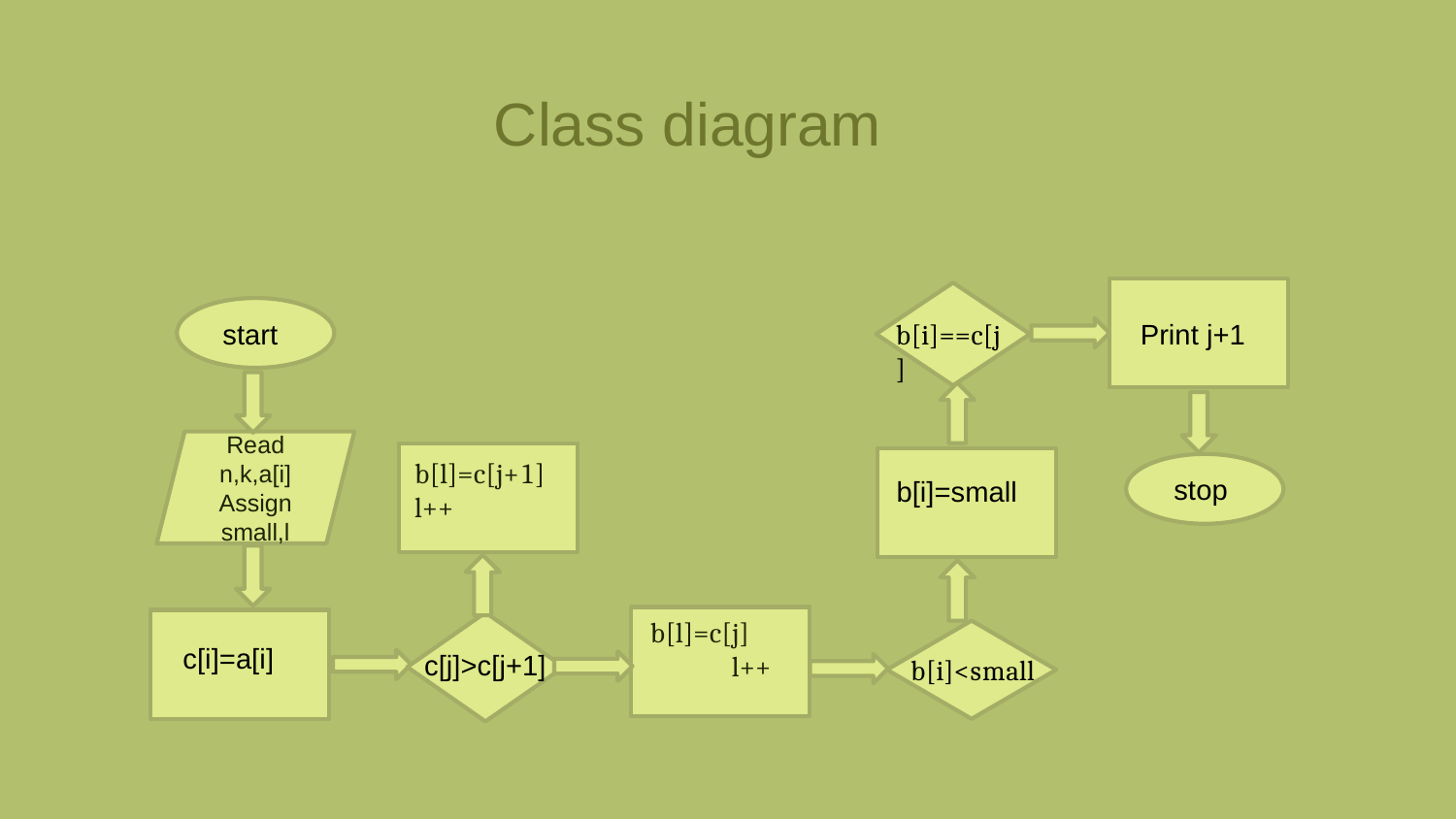

Class diagram

start
b[i]==c[j]
Print j+1

Read n,k,a[i]
Assign small,l

b[l]=c[j+1]
l++

stop
b[i]=small

b[l]=c[j]                  l++

c[i]=a[i]
c[j]>c[j+1]
b[i]<small